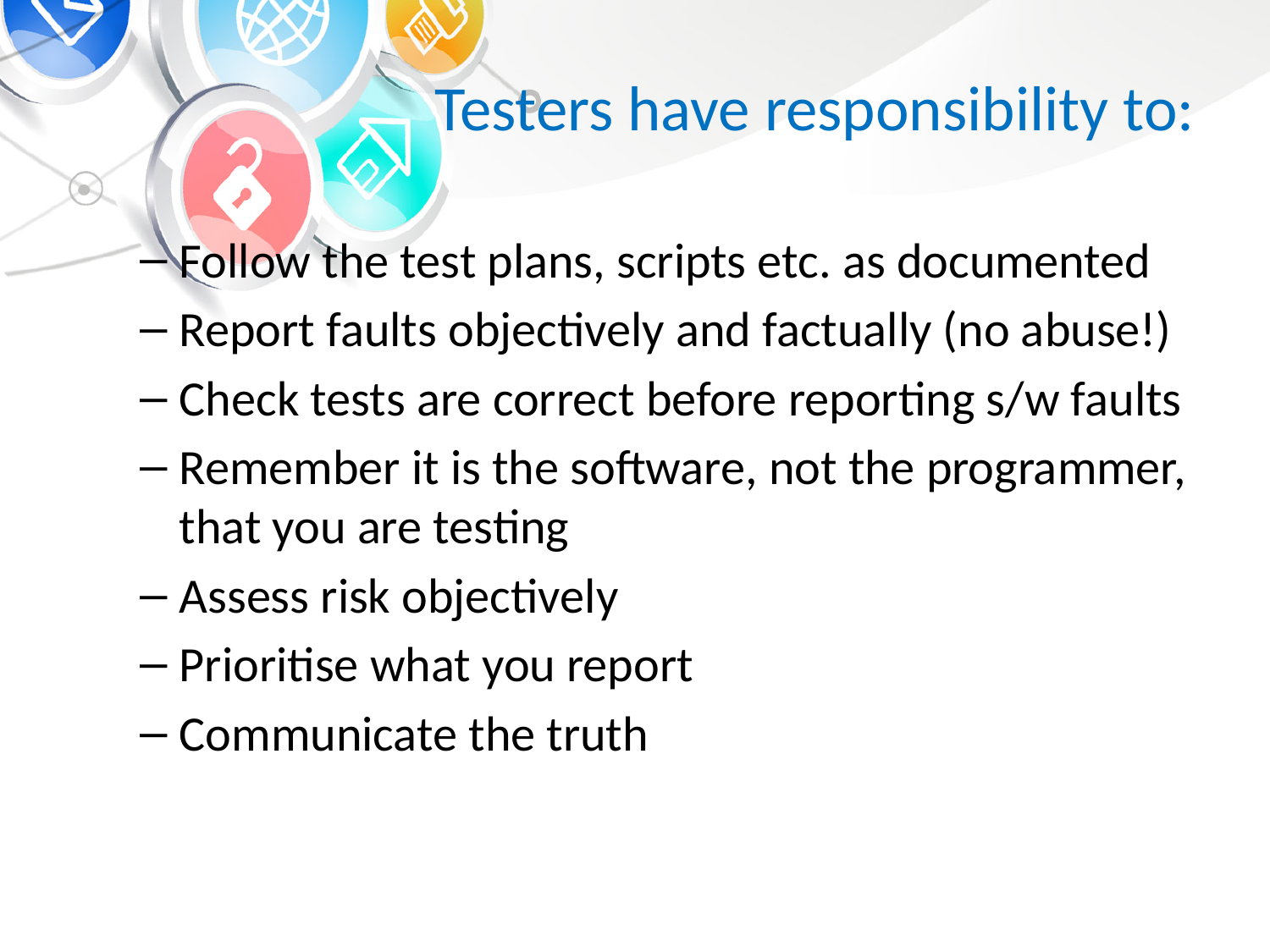

# Testers have responsibility to:
Follow the test plans, scripts etc. as documented
Report faults objectively and factually (no abuse!)
Check tests are correct before reporting s/w faults
Remember it is the software, not the programmer, that you are testing
Assess risk objectively
Prioritise what you report
Communicate the truth